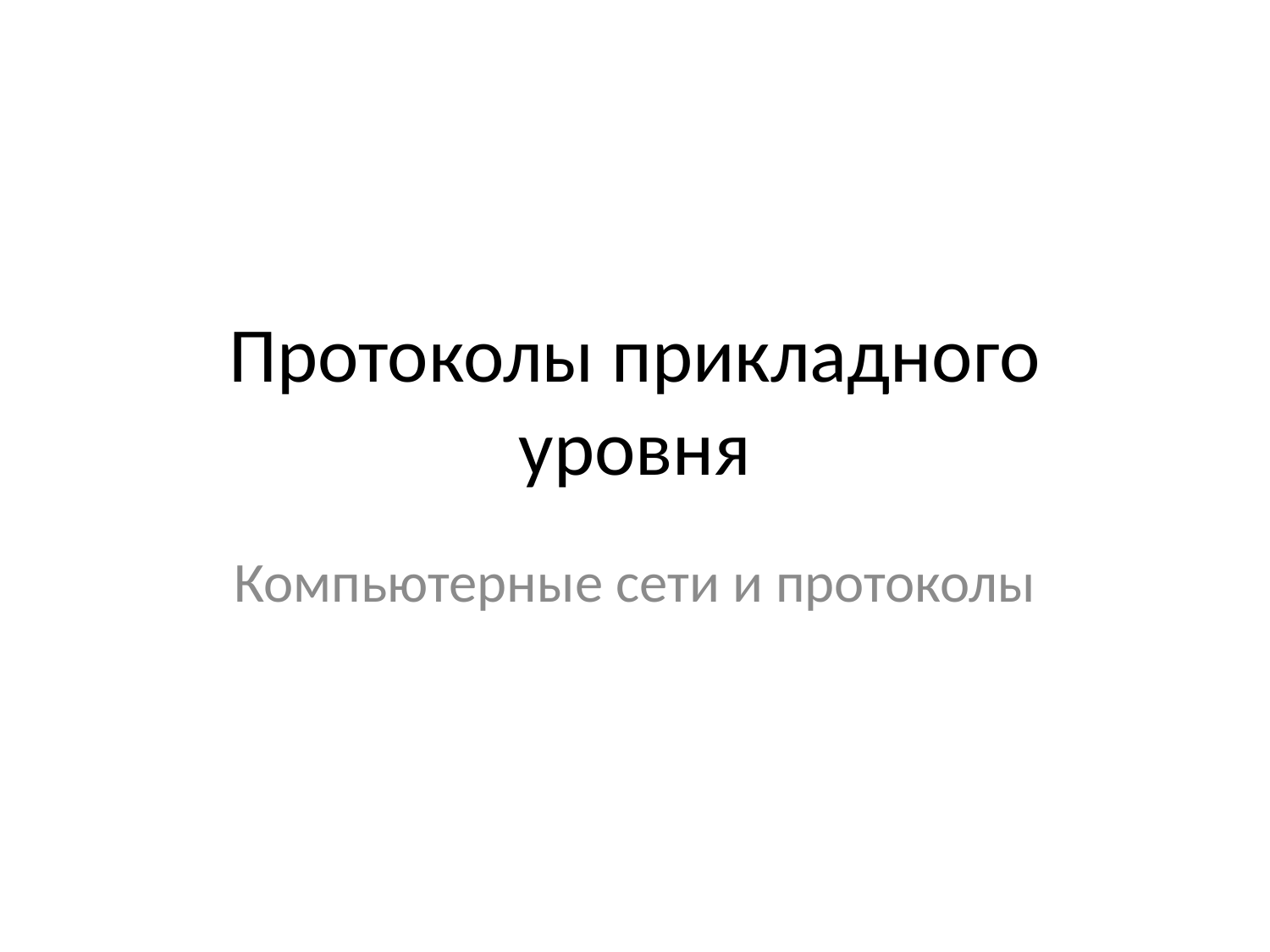

# Протоколы прикладного уровня
Компьютерные сети и протоколы